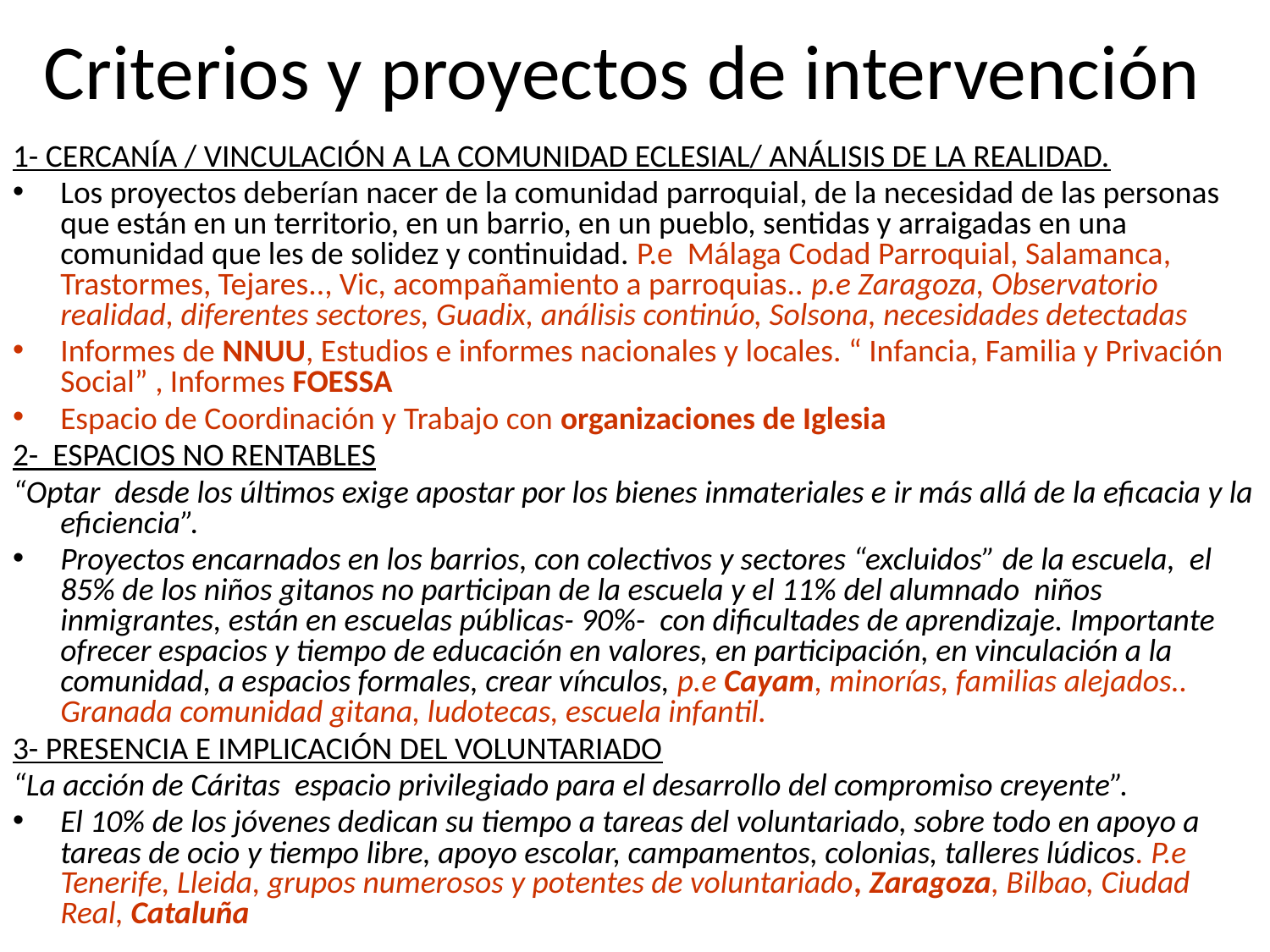

# Criterios y proyectos de intervención
1- CERCANÍA / VINCULACIÓN A LA COMUNIDAD ECLESIAL/ ANÁLISIS DE LA REALIDAD.
Los proyectos deberían nacer de la comunidad parroquial, de la necesidad de las personas que están en un territorio, en un barrio, en un pueblo, sentidas y arraigadas en una comunidad que les de solidez y continuidad. P.e  Málaga Codad Parroquial, Salamanca, Trastormes, Tejares.., Vic, acompañamiento a parroquias.. p.e Zaragoza, Observatorio realidad, diferentes sectores, Guadix, análisis continúo, Solsona, necesidades detectadas
Informes de NNUU, Estudios e informes nacionales y locales. “ Infancia, Familia y Privación Social” , Informes FOESSA
Espacio de Coordinación y Trabajo con organizaciones de Iglesia
2-  ESPACIOS NO RENTABLES
“Optar  desde los últimos exige apostar por los bienes inmateriales e ir más allá de la eficacia y la eficiencia”.
Proyectos encarnados en los barrios, con colectivos y sectores “excluidos” de la escuela,  el 85% de los niños gitanos no participan de la escuela y el 11% del alumnado  niños inmigrantes, están en escuelas públicas- 90%-  con dificultades de aprendizaje. Importante ofrecer espacios y tiempo de educación en valores, en participación, en vinculación a la comunidad, a espacios formales, crear vínculos, p.e Cayam, minorías, familias alejados.. Granada comunidad gitana, ludotecas, escuela infantil.
3- PRESENCIA E IMPLICACIÓN DEL VOLUNTARIADO
“La acción de Cáritas  espacio privilegiado para el desarrollo del compromiso creyente”.
El 10% de los jóvenes dedican su tiempo a tareas del voluntariado, sobre todo en apoyo a tareas de ocio y tiempo libre, apoyo escolar, campamentos, colonias, talleres lúdicos. P.e  Tenerife, Lleida, grupos numerosos y potentes de voluntariado, Zaragoza, Bilbao, Ciudad Real, Cataluña